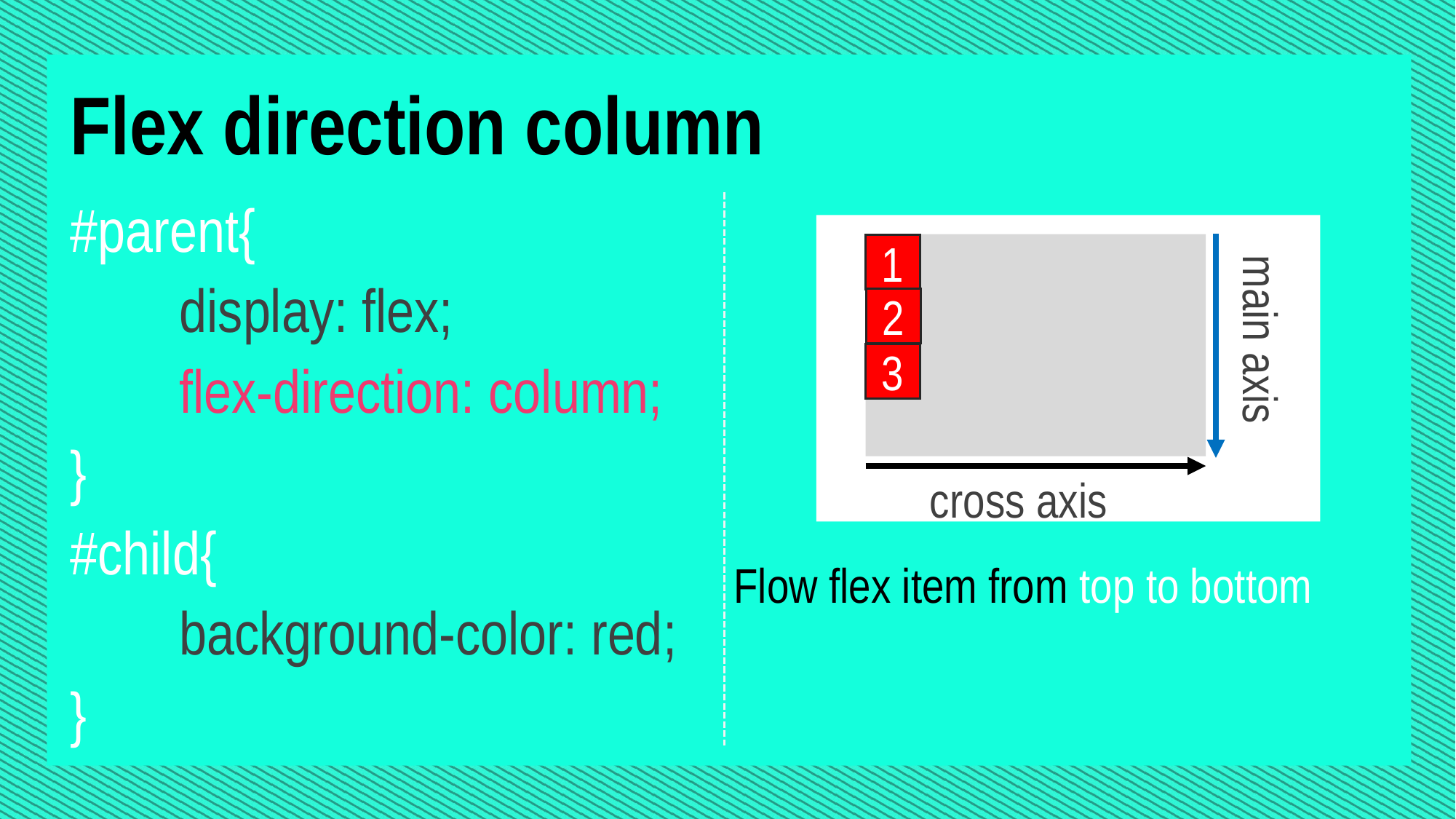

Flex direction column
#parent{
	display: flex;
	flex-direction: column;
}
#child{
	background-color: red;
}

1
main axis
2
3
cross axis
Flow flex item from top to bottom